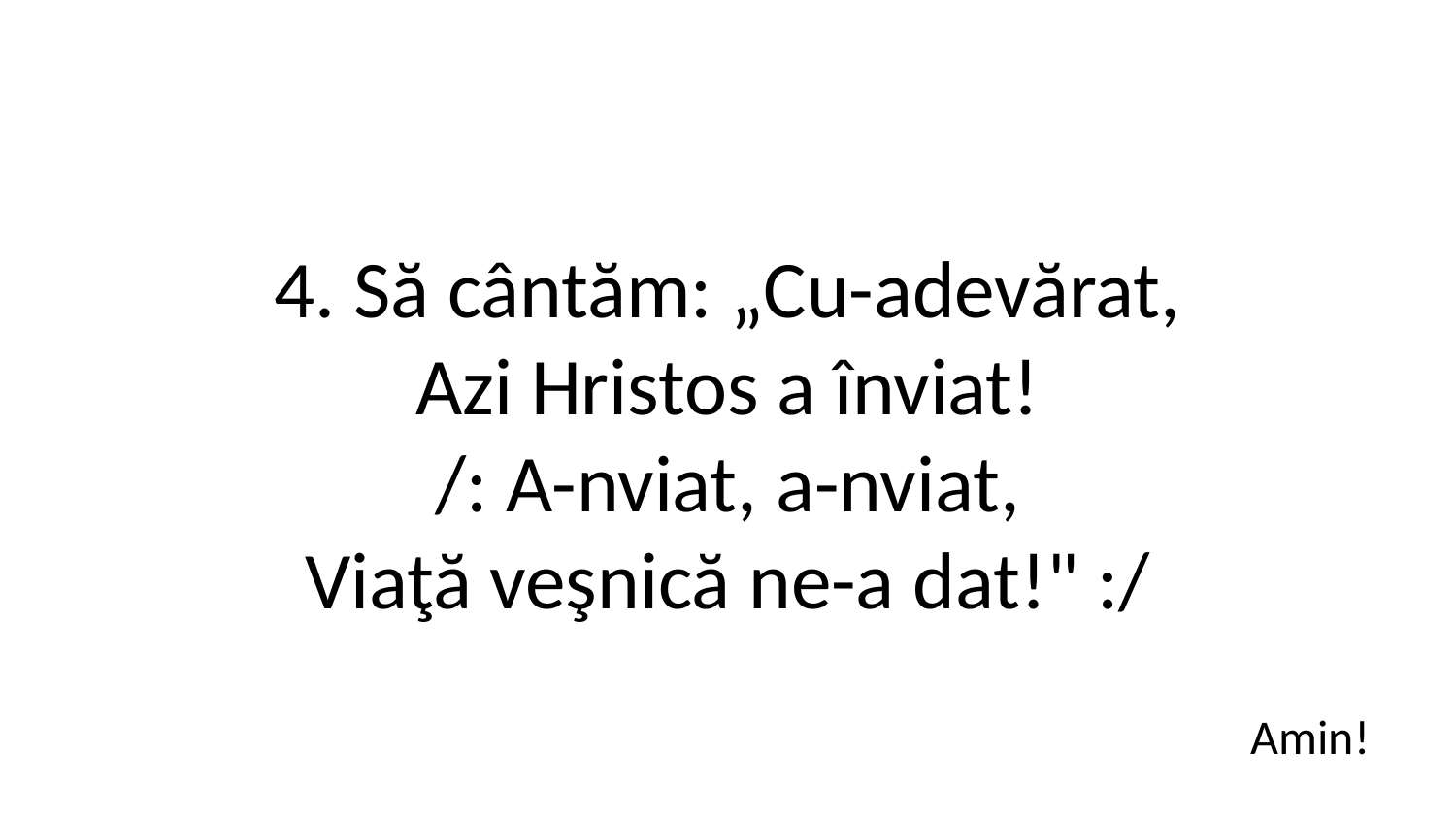

4. Să cântăm: „Cu-adevărat,
Azi Hristos a înviat!
/: A-nviat, a-nviat,
Viaţă veşnică ne-a dat!" :/

Amin!